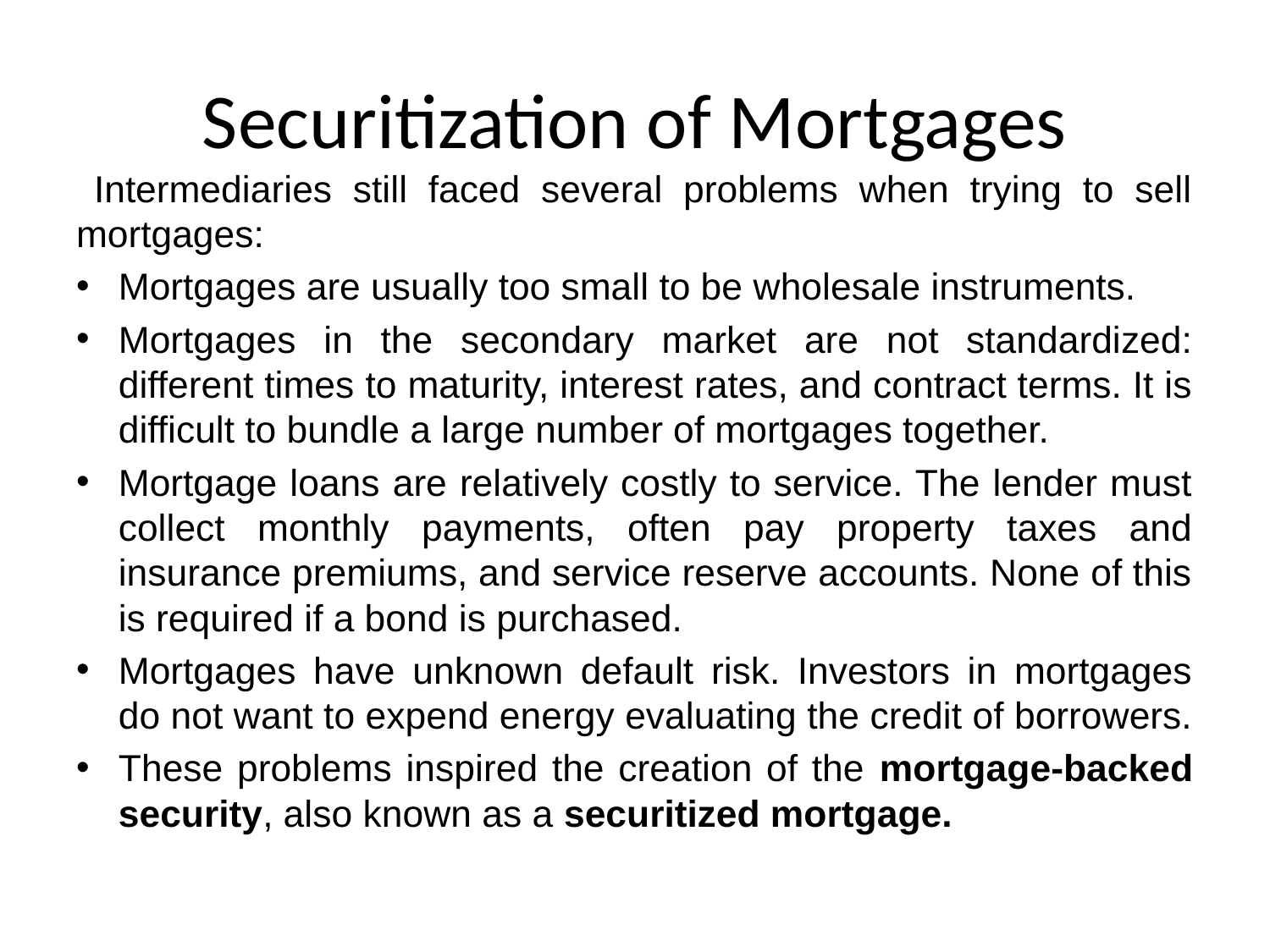

# Securitization of Mortgages
 Intermediaries still faced several problems when trying to sell mortgages:
Mortgages are usually too small to be wholesale instruments.
Mortgages in the secondary market are not standardized: different times to maturity, interest rates, and contract terms. It is difficult to bundle a large number of mortgages together.
Mortgage loans are relatively costly to service. The lender must collect monthly payments, often pay property taxes and insurance premiums, and service reserve accounts. None of this is required if a bond is purchased.
Mortgages have unknown default risk. Investors in mortgages do not want to expend energy evaluating the credit of borrowers.
These problems inspired the creation of the mortgage-backed security, also known as a securitized mortgage.